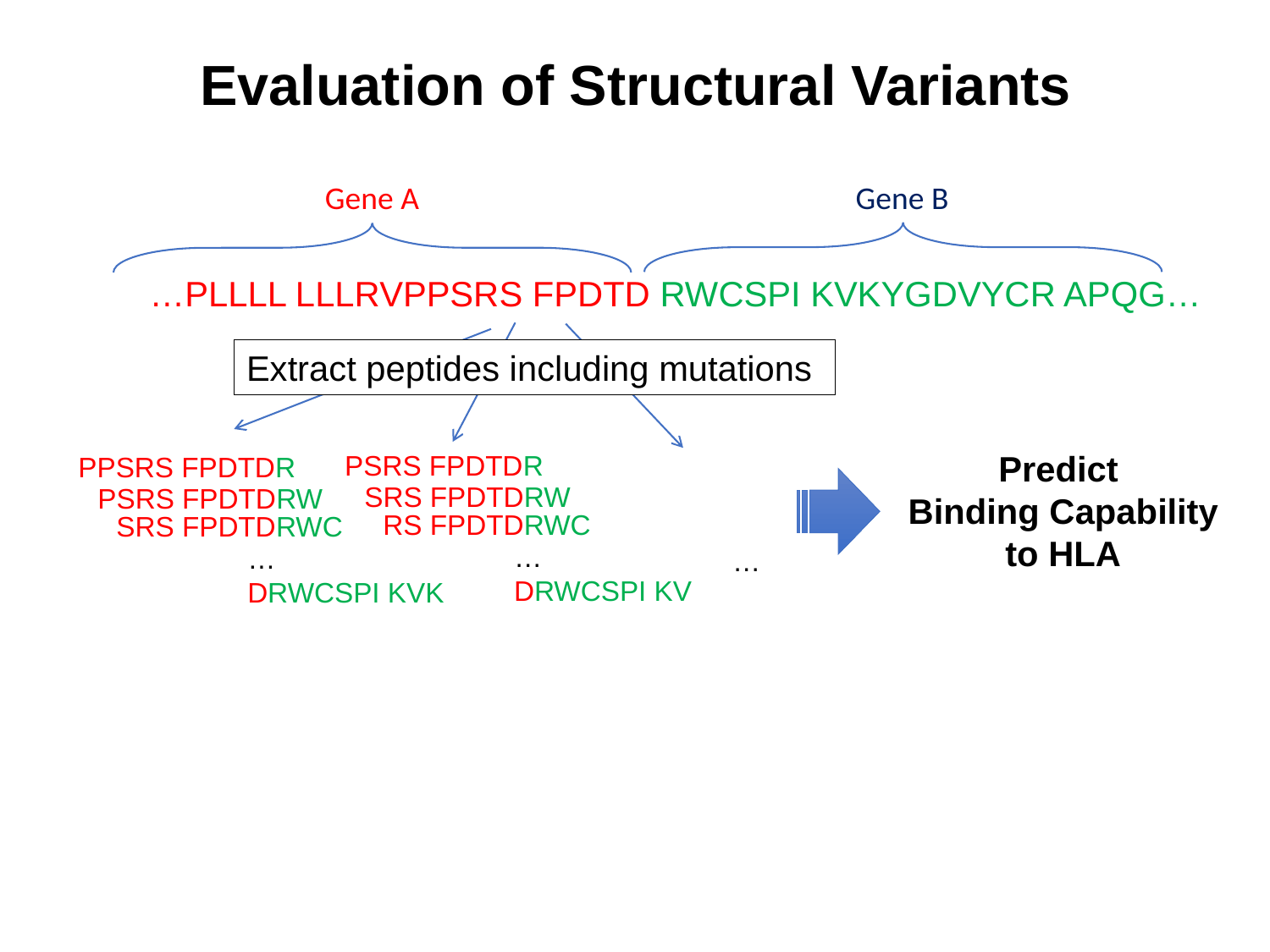

Evaluation of Structural Variants
Gene B
Gene A
…PLLLL LLLRVPPSRS FPDTD RWCSPI KVKYGDVYCR APQG…
Extract peptides including mutations
Predict
Binding Capability
to HLA
PSRS FPDTDR
PPSRS FPDTDR

SRS FPDTDRW
PSRS FPDTDRW
RS FPDTDRWC
SRS FPDTDRWC
…
DRWCSPI KV
…
DRWCSPI KVK
…